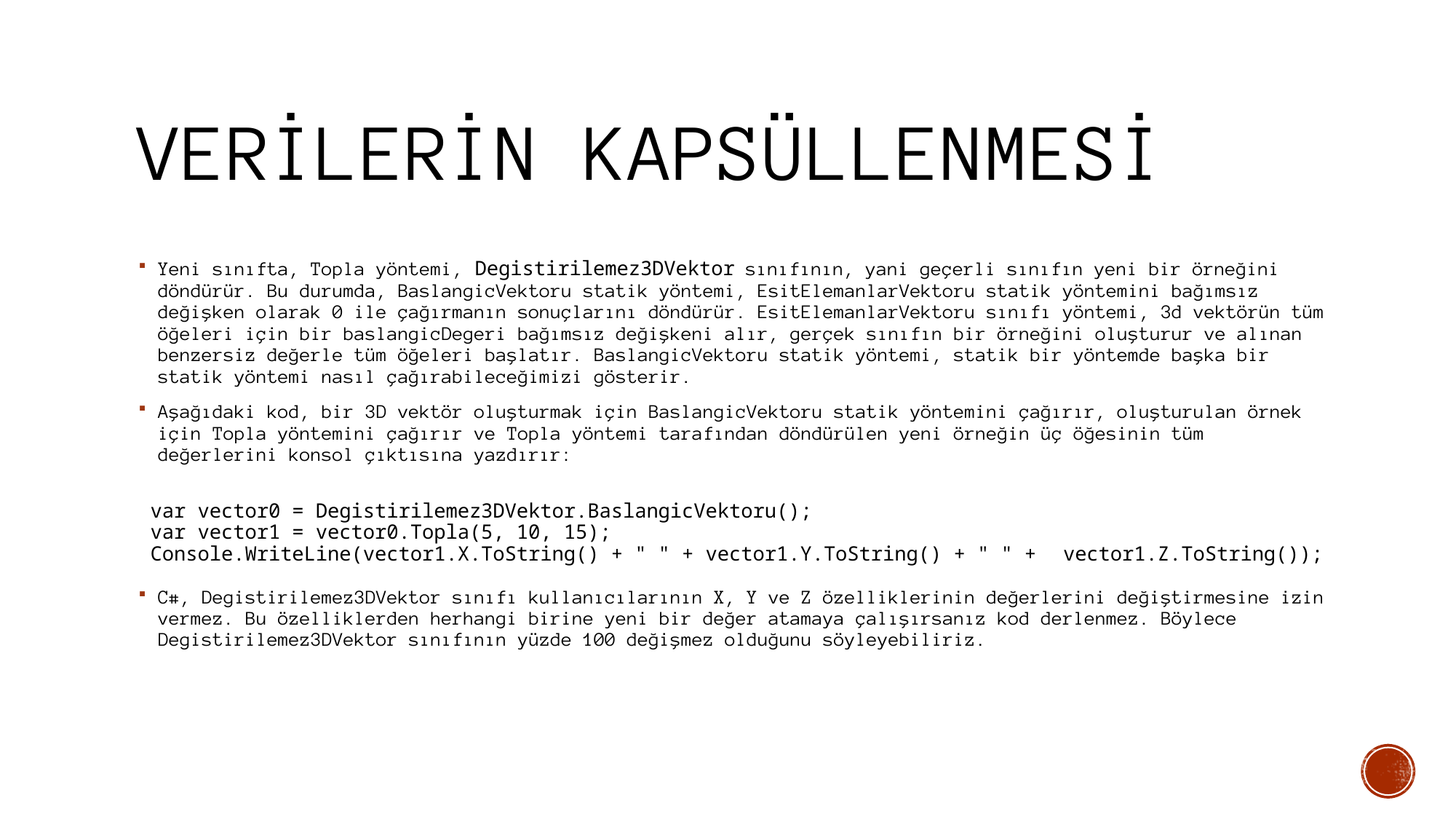

# Verilerin kapsüllenmesi
Yeni sınıfta, Topla yöntemi, Degistirilemez3DVektor sınıfının, yani geçerli sınıfın yeni bir örneğini döndürür. Bu durumda, BaslangicVektoru statik yöntemi, EsitElemanlarVektoru statik yöntemini bağımsız değişken olarak 0 ile çağırmanın sonuçlarını döndürür. EsitElemanlarVektoru sınıfı yöntemi, 3d vektörün tüm öğeleri için bir baslangicDegeri bağımsız değişkeni alır, gerçek sınıfın bir örneğini oluşturur ve alınan benzersiz değerle tüm öğeleri başlatır. BaslangicVektoru statik yöntemi, statik bir yöntemde başka bir statik yöntemi nasıl çağırabileceğimizi gösterir.
Aşağıdaki kod, bir 3D vektör oluşturmak için BaslangicVektoru statik yöntemini çağırır, oluşturulan örnek için Topla yöntemini çağırır ve Topla yöntemi tarafından döndürülen yeni örneğin üç öğesinin tüm değerlerini konsol çıktısına yazdırır:

 var vector0 = Degistirilemez3DVektor.BaslangicVektoru();
 var vector1 = vector0.Topla(5, 10, 15);
 Console.WriteLine(vector1.X.ToString() + " " + vector1.Y.ToString() + " " + 							vector1.Z.ToString());

C#, Degistirilemez3DVektor sınıfı kullanıcılarının X, Y ve Z özelliklerinin değerlerini değiştirmesine izin vermez. Bu özelliklerden herhangi birine yeni bir değer atamaya çalışırsanız kod derlenmez. Böylece Degistirilemez3DVektor sınıfının yüzde 100 değişmez olduğunu söyleyebiliriz.